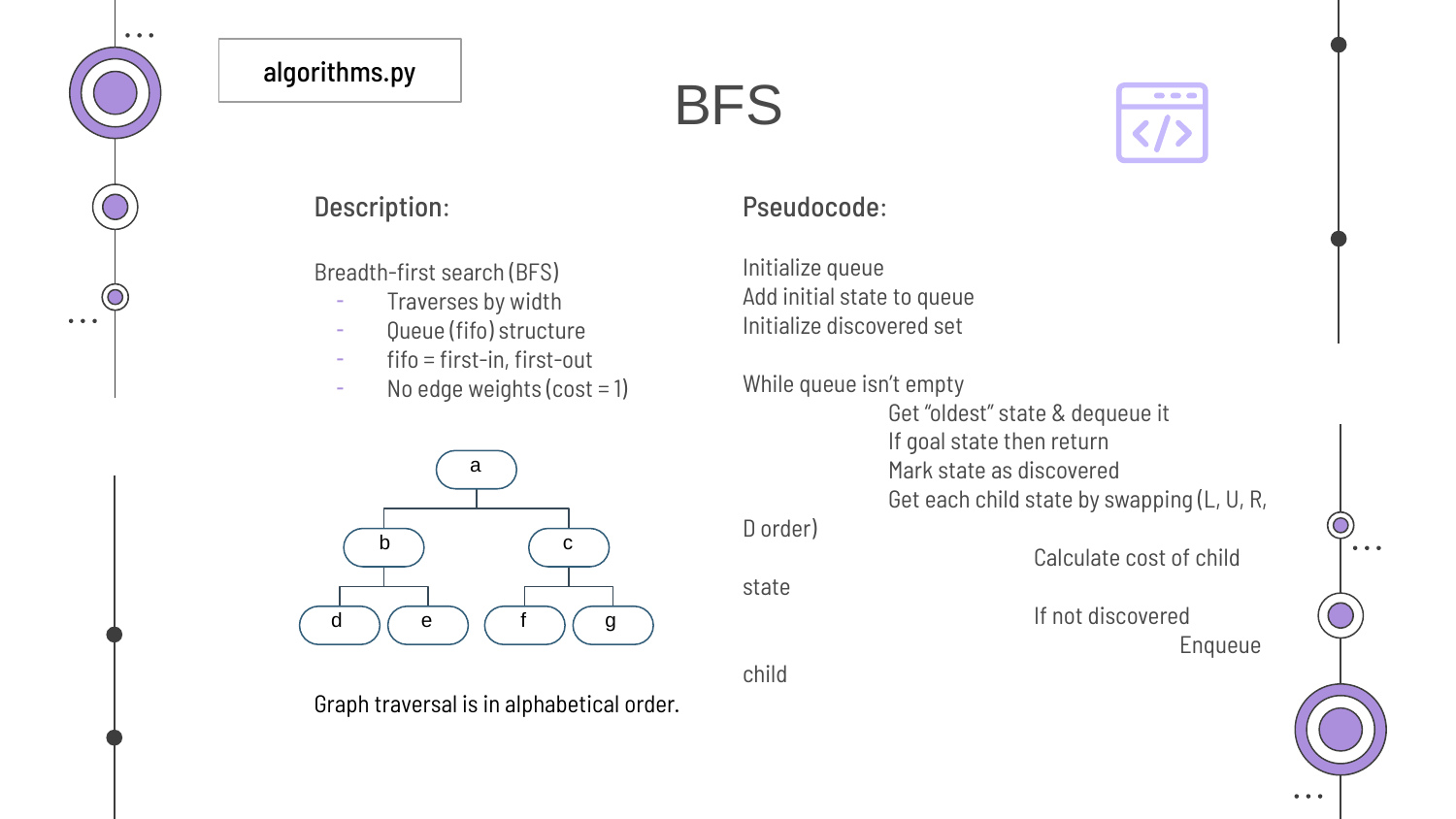

algorithms.py
# BFS

Description:

Breadth-first search (BFS)
Traverses by width
Queue (fifo) structure
fifo = first-in, first-out
No edge weights (cost = 1)
Pseudocode:

Initialize queue
Add initial state to queue
Initialize discovered set

While queue isn’t empty
	Get “oldest” state & dequeue it
	If goal state then return
	Mark state as discovered
	Get each child state by swapping (L, U, R, D order)
		Calculate cost of child state
		If not discovered
			Enqueue child
a

b
c

d
e
f
g

Graph traversal is in alphabetical order.